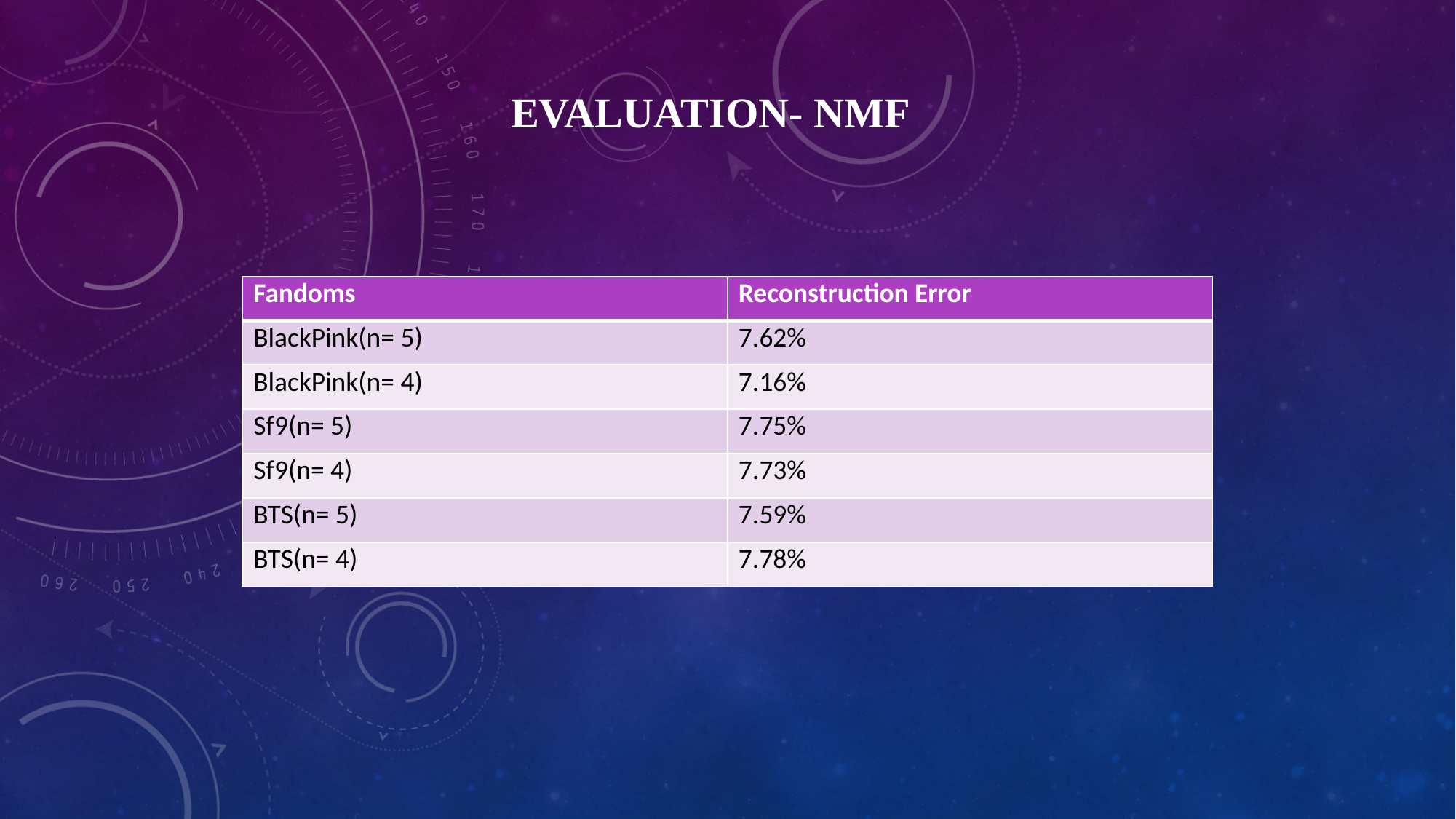

Evaluation- NMF

| Fandoms | Reconstruction Error |
| --- | --- |
| BlackPink(n= 5) | 7.62% |
| BlackPink(n= 4) | 7.16% |
| Sf9(n= 5) | 7.75% |
| Sf9(n= 4) | 7.73% |
| BTS(n= 5) | 7.59% |
| BTS(n= 4) | 7.78% |